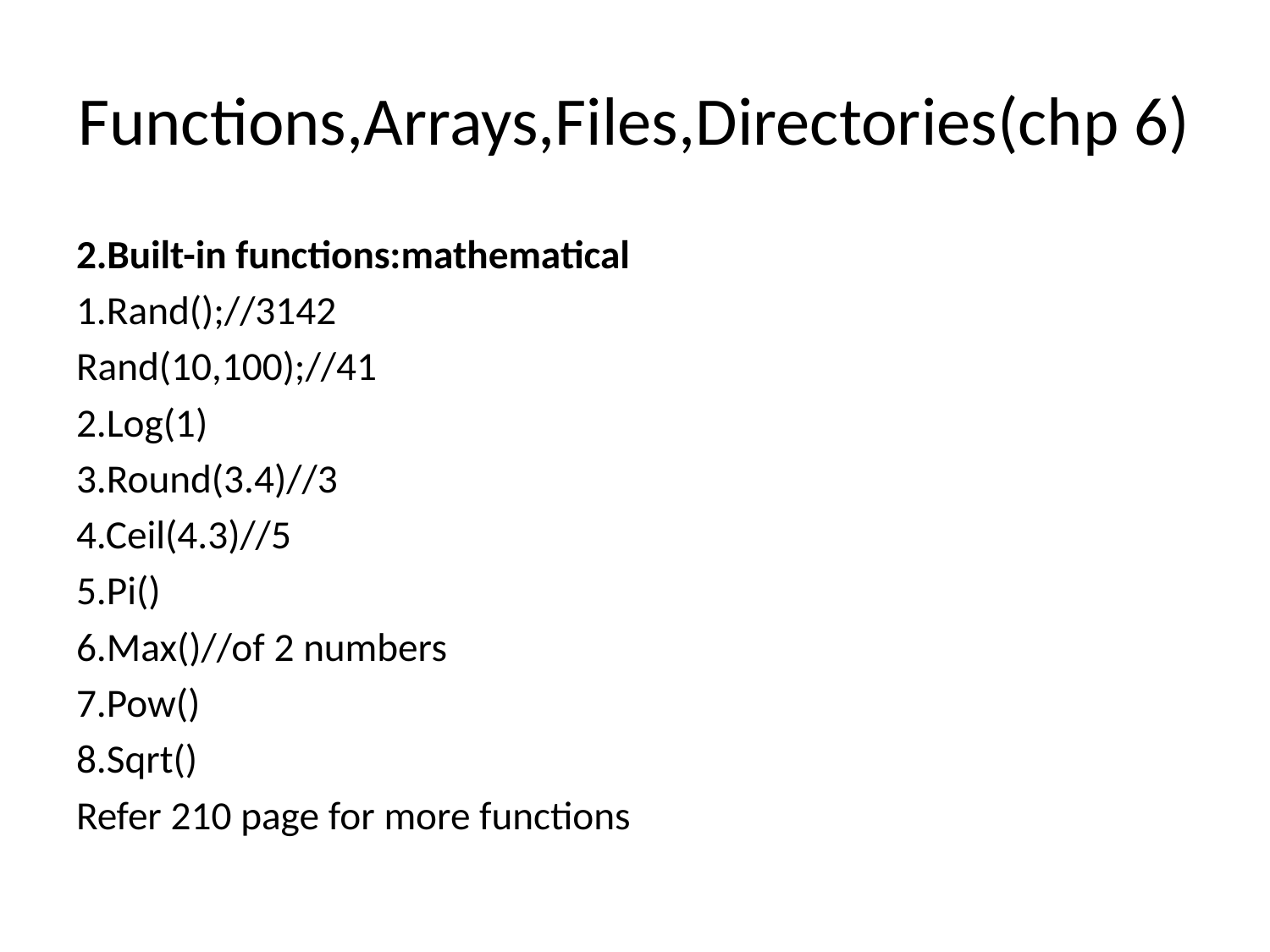

# Functions,Arrays,Files,Directories(chp 6)
2.Built-in functions:mathematical
1.Rand();//3142
Rand(10,100);//41
2.Log(1)
3.Round(3.4)//3
4.Ceil(4.3)//5
5.Pi()
6.Max()//of 2 numbers
7.Pow()
8.Sqrt()
Refer 210 page for more functions